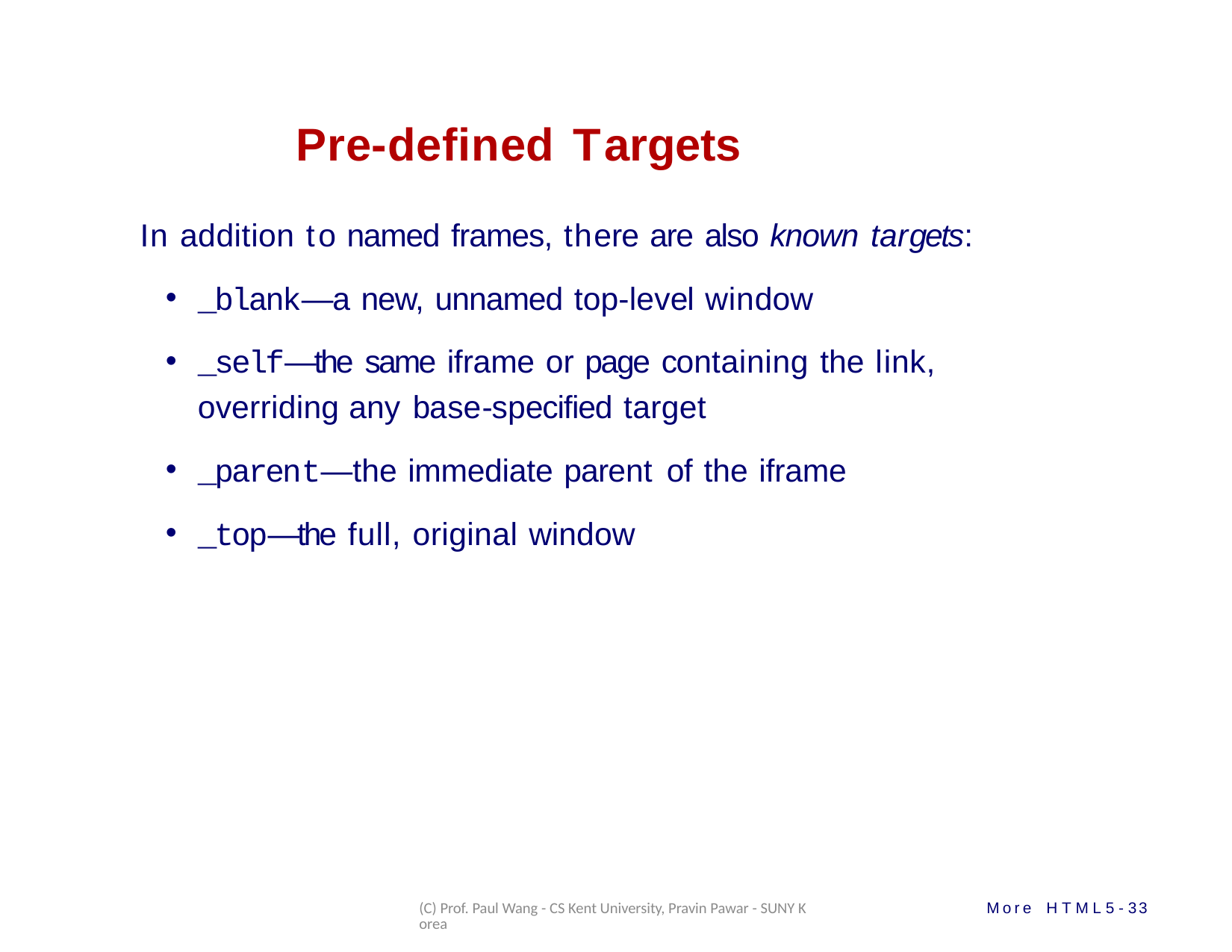

# Pre-defined Targets
In addition to named frames, there are also known targets:

_blank—a new, unnamed top-level window

_self—the same iframe or page containing the link, overriding any base-specified target

_parent—the immediate parent of the iframe

_top—the full, original window
(C) Prof. Paul Wang - CS Kent University, Pravin Pawar - SUNY Korea
More  HTML5-33